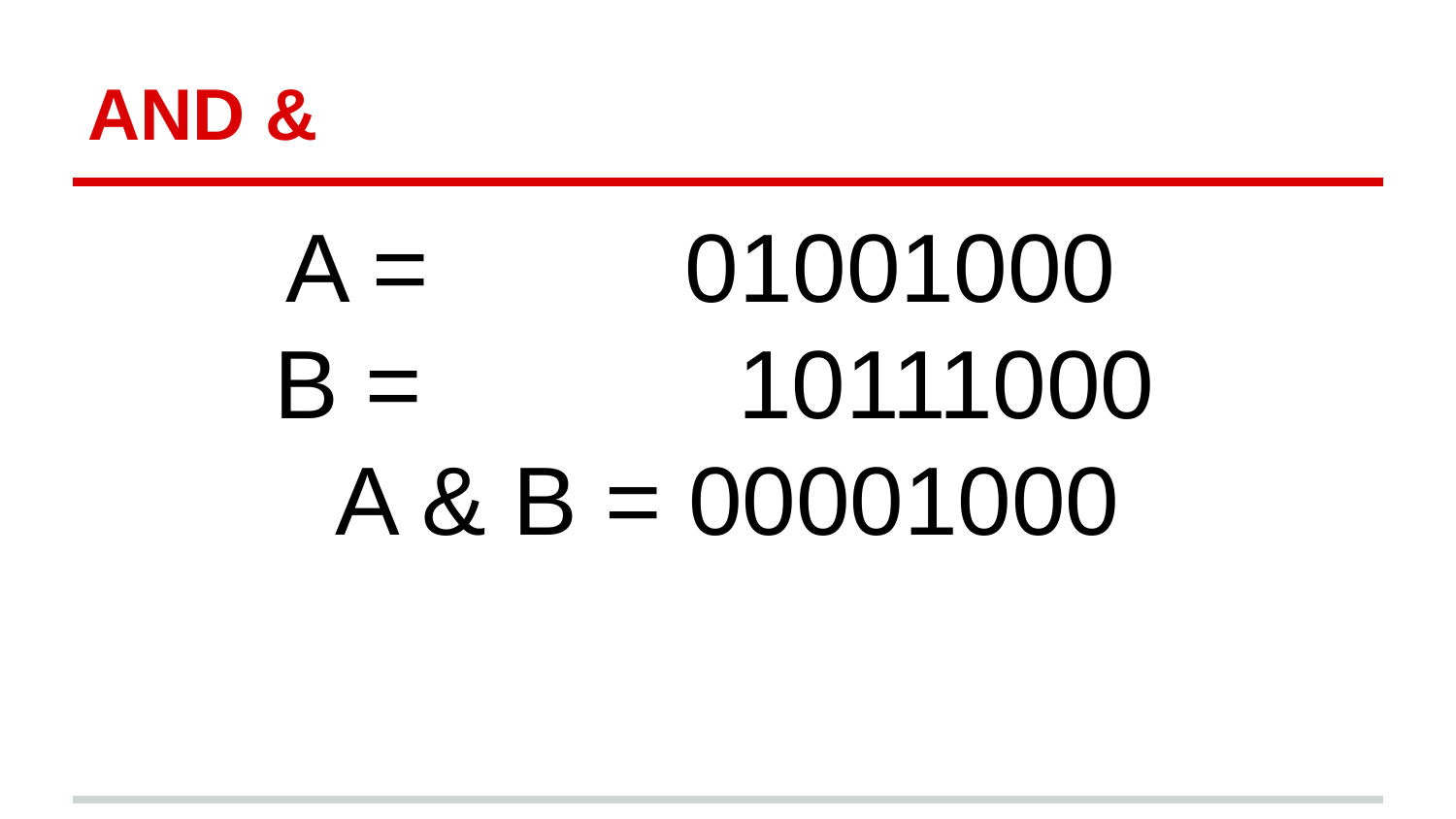

# AND &
A =		    01001000
B =		 10111000
A & B = 00001000